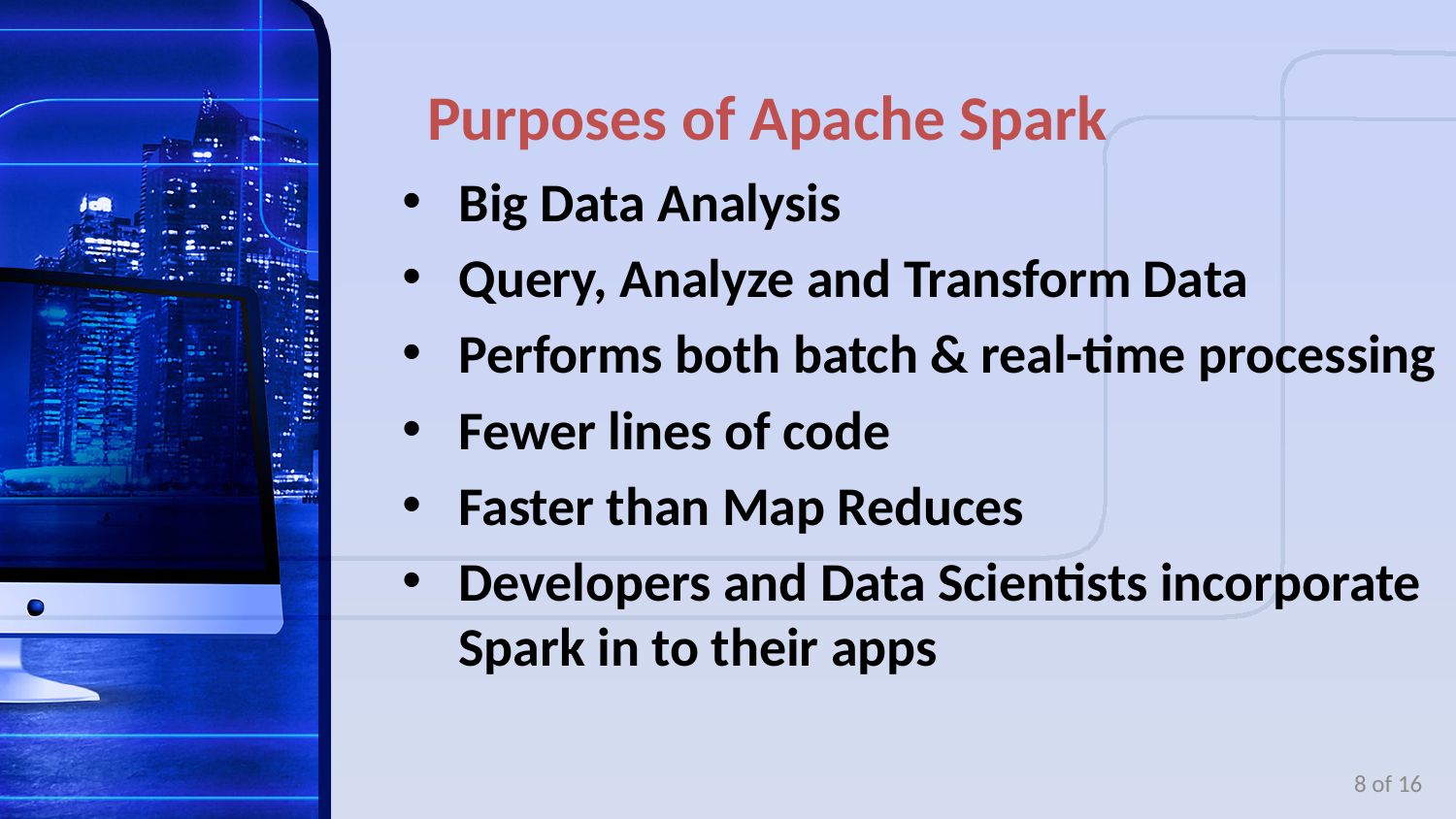

# Purposes of Apache Spark
Big Data Analysis
Query, Analyze and Transform Data
Performs both batch & real-time processing
Fewer lines of code
Faster than Map Reduces
Developers and Data Scientists incorporate Spark in to their apps

8 of 16